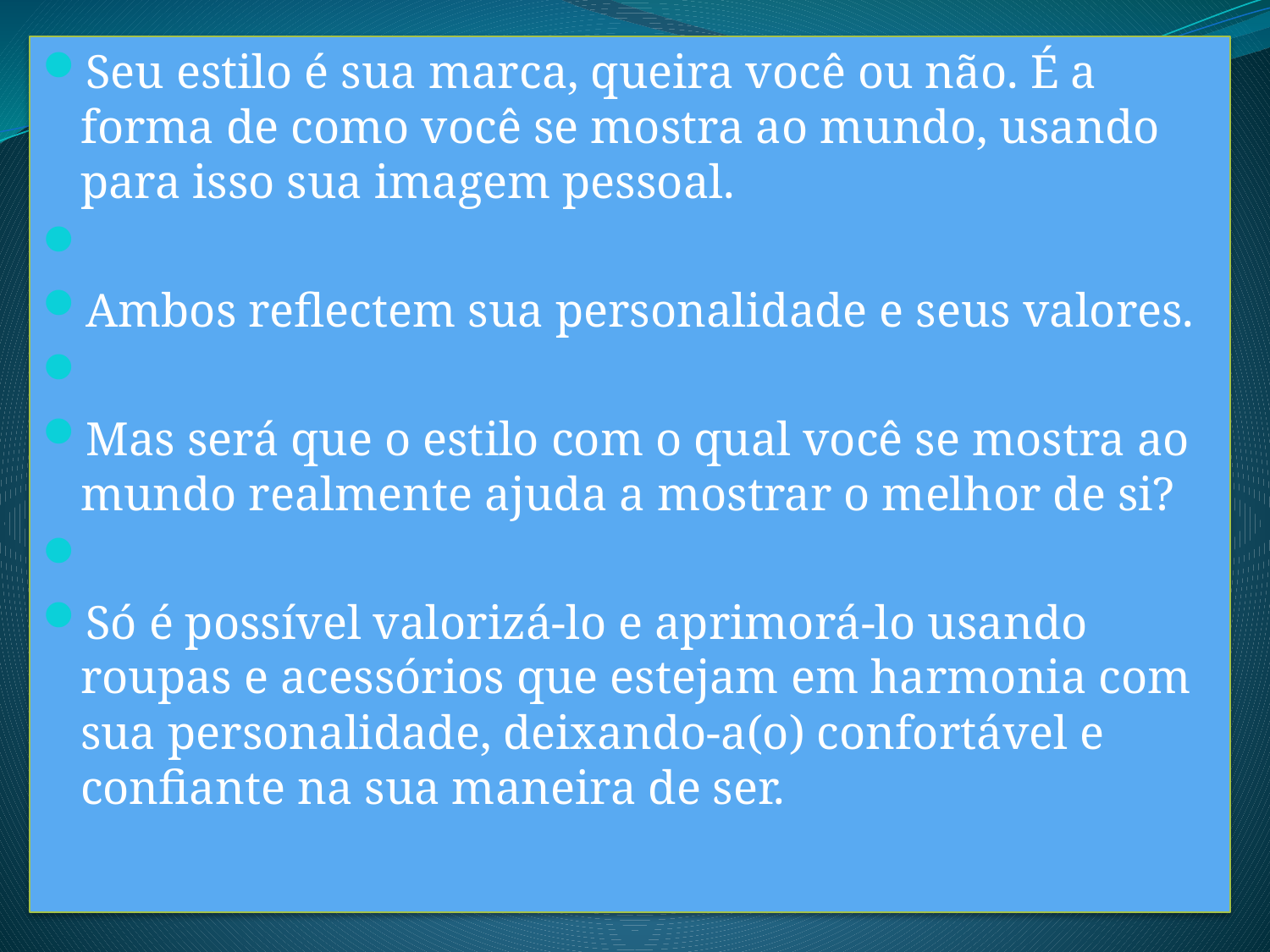

Seu estilo é sua marca, queira você ou não. É a forma de como você se mostra ao mundo, usando para isso sua imagem pessoal.

Ambos reflectem sua personalidade e seus valores.

Mas será que o estilo com o qual você se mostra ao mundo realmente ajuda a mostrar o melhor de si?

Só é possível valorizá-lo e aprimorá-lo usando roupas e acessórios que estejam em harmonia com sua personalidade, deixando-a(o) confortável e confiante na sua maneira de ser.
#